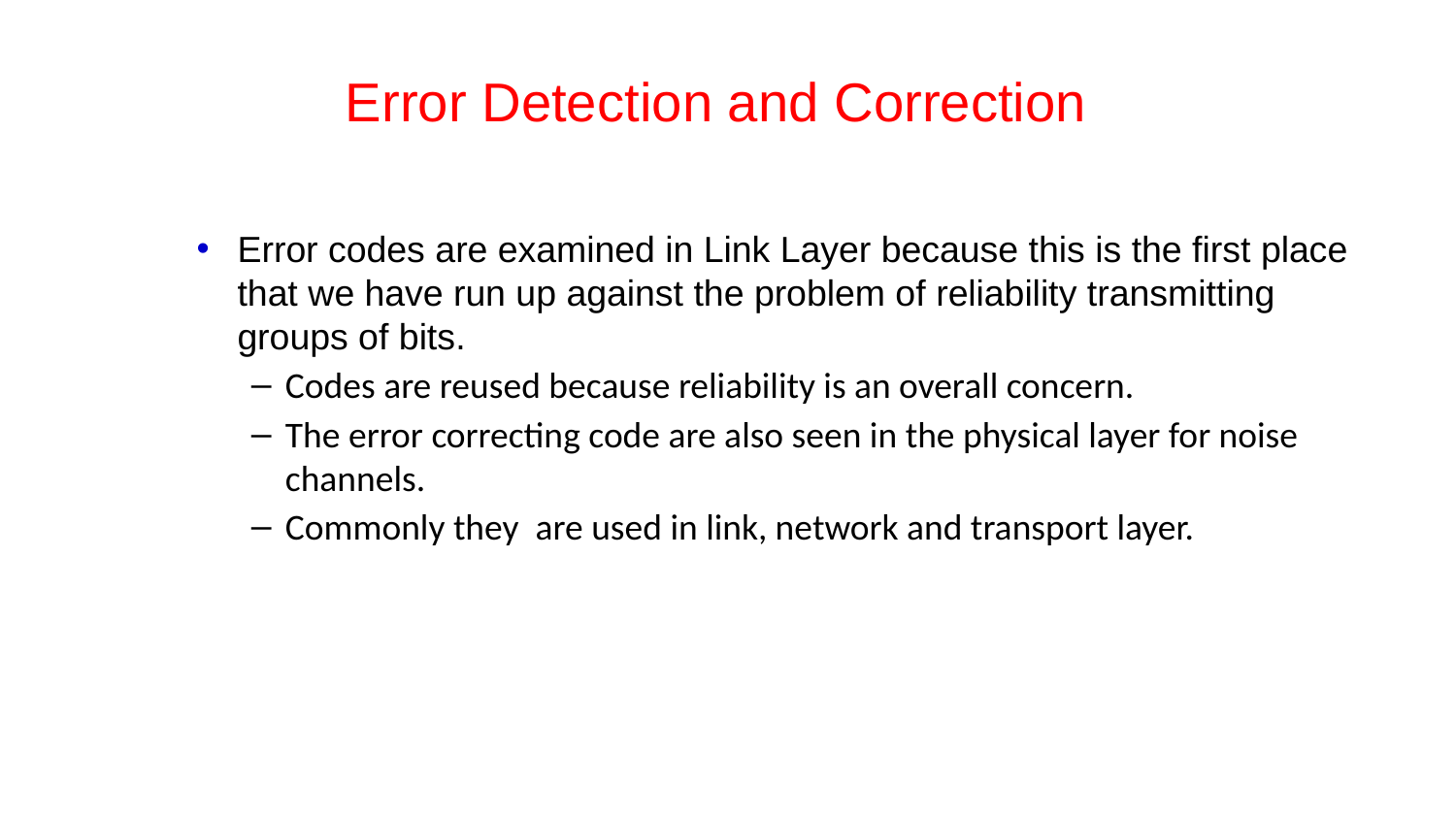

# Error Detection and Correction
Error codes are examined in Link Layer because this is the first place that we have run up against the problem of reliability transmitting groups of bits.
Codes are reused because reliability is an overall concern.
The error correcting code are also seen in the physical layer for noise channels.
Commonly they  are used in link, network and transport layer.